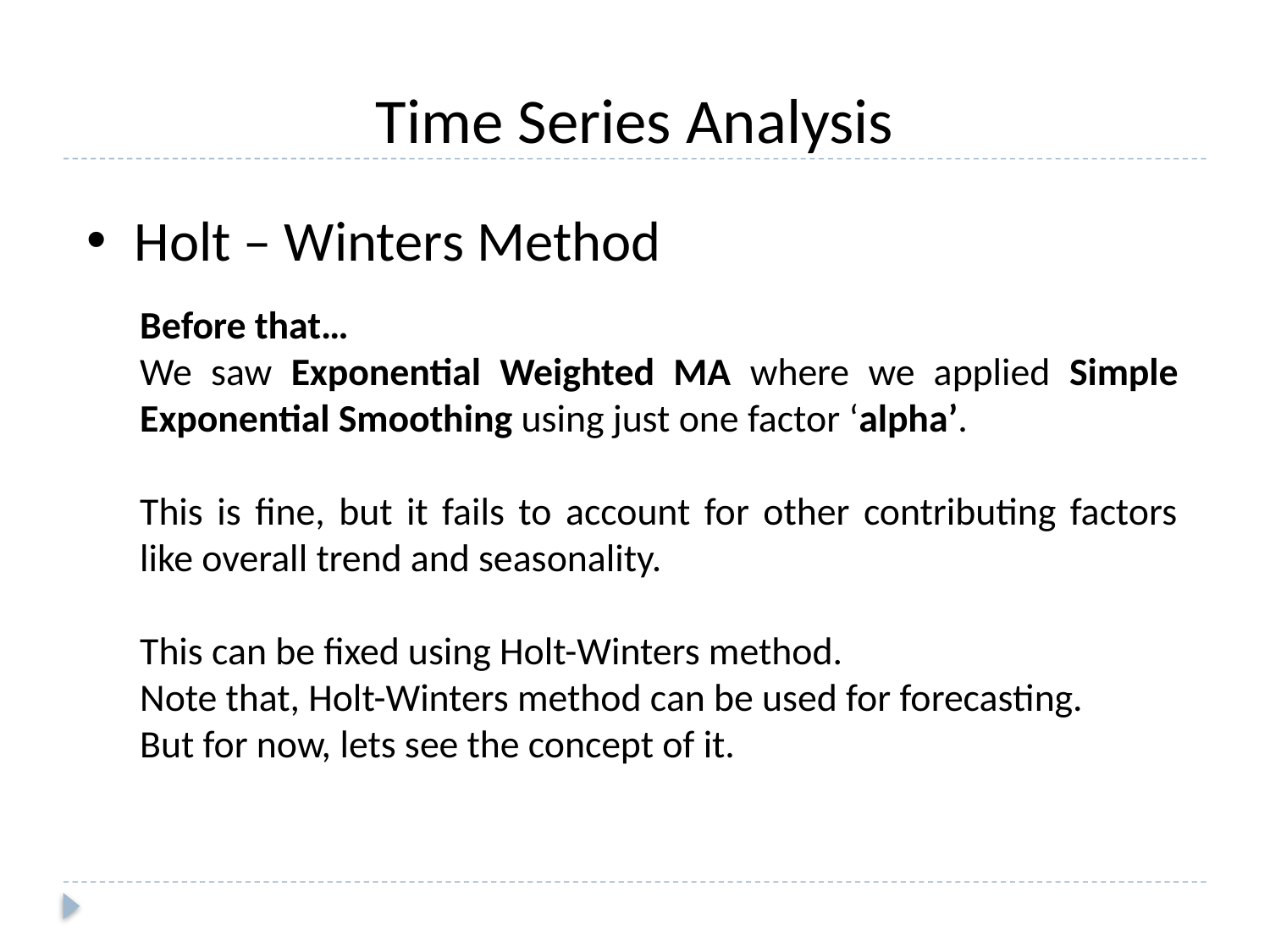

Time Series Analysis
Holt – Winters Method
Before that…
We saw Exponential Weighted MA where we applied Simple Exponential Smoothing using just one factor ‘alpha’.

This is fine, but it fails to account for other contributing factors like overall trend and seasonality.

This can be fixed using Holt-Winters method.
Note that, Holt-Winters method can be used for forecasting.
But for now, lets see the concept of it.